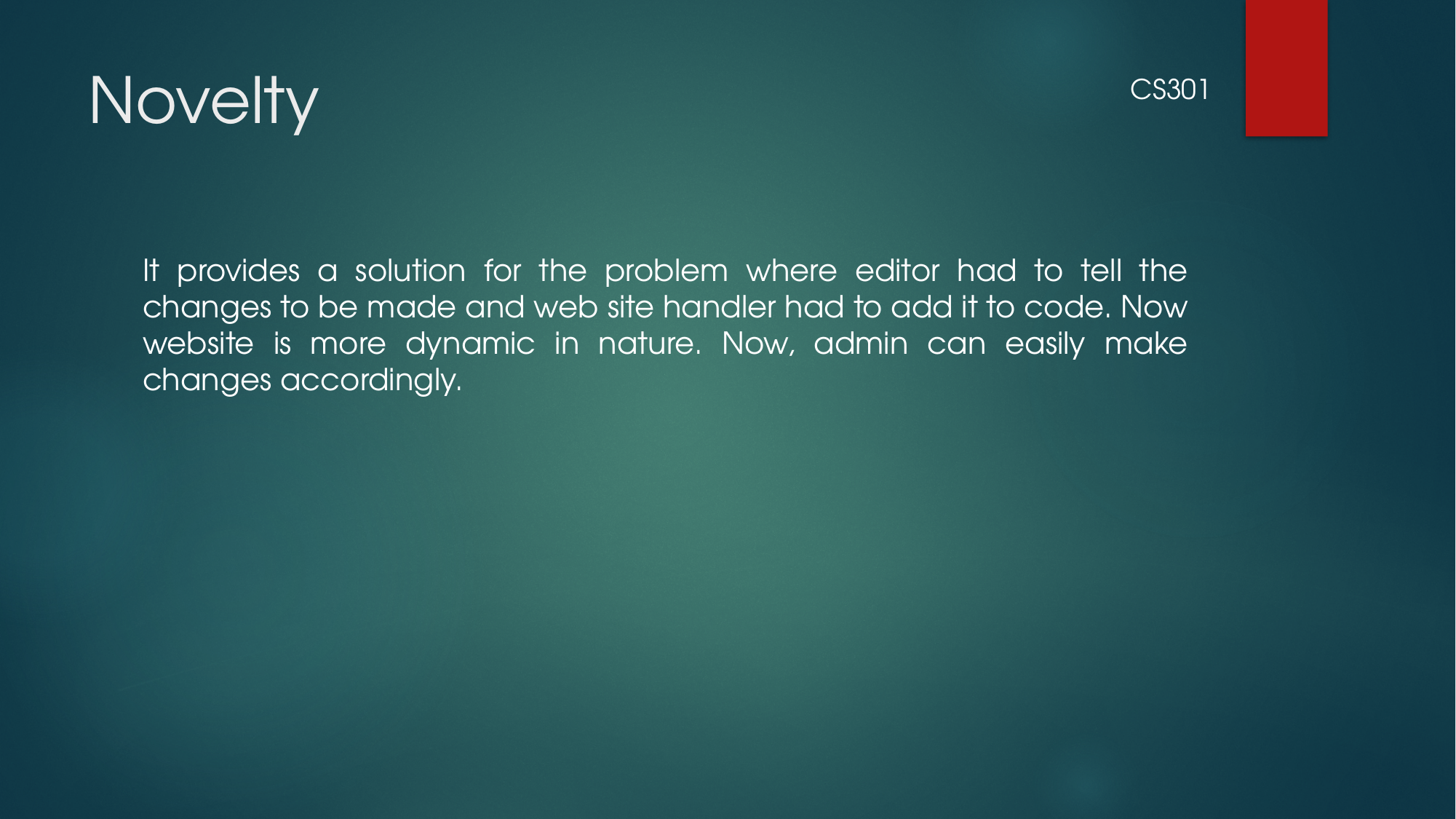

# Novelty
CS301
It provides a solution for the problem where editor had to tell the changes to be made and web site handler had to add it to code. Now website is more dynamic in nature. Now, admin can easily make changes accordingly.